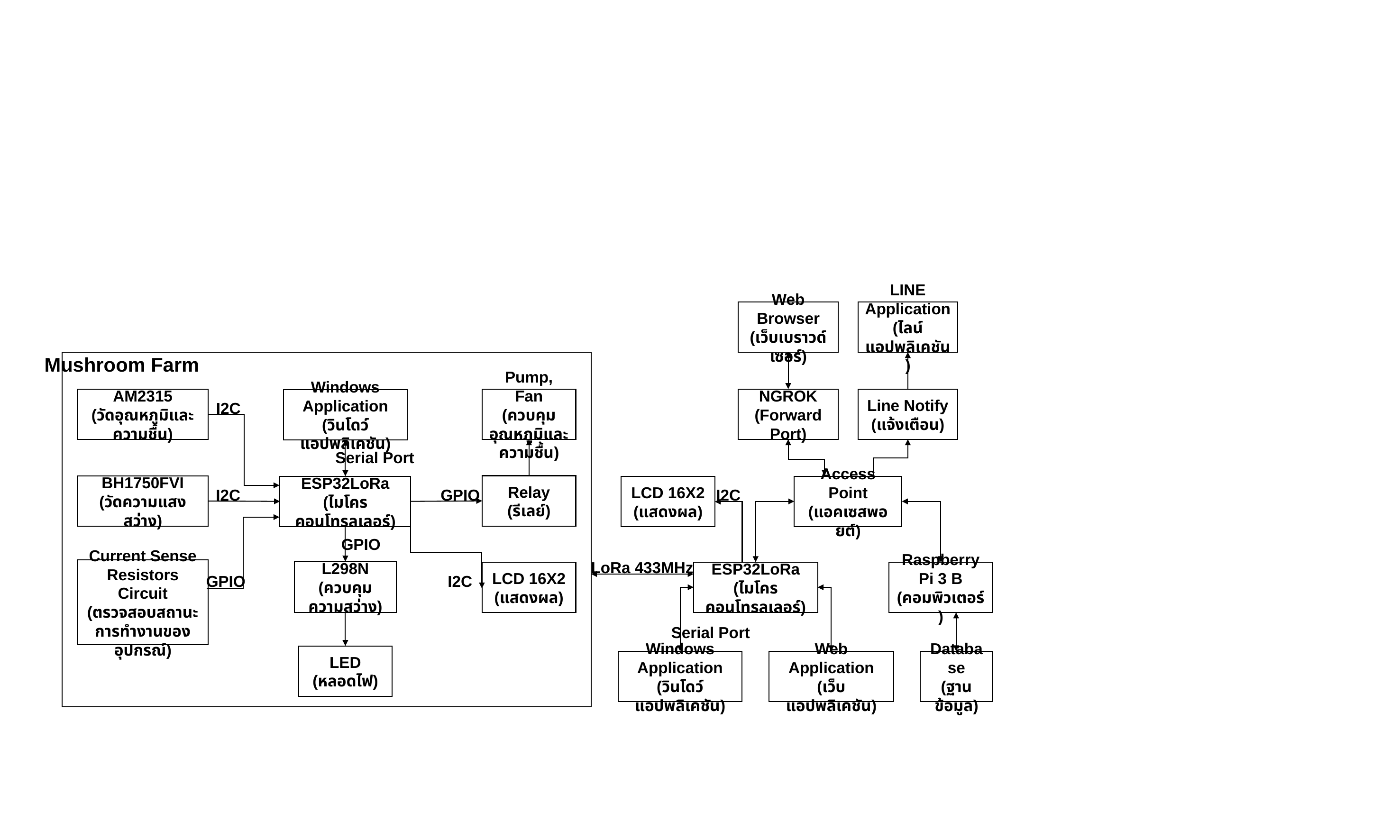

LINE Application
(ไลน์แอปพลิเคชัน)
Web Browser
(เว็บเบราวด์เซอร์)
Mushroom Farm

AM2315
(วัดอุณหภูมิและความชื้น)
Pump, Fan
(ควบคุมอุณหภูมิและความชื้น)
NGROK
(Forward Port)
Line Notify
(แจ้งเตือน)
Windows Application
(วินโดว์แอปพลิเคชัน)
I2C
Serial Port
Relay
(รีเลย์)
BH1750FVI
(วัดความแสงสว่าง)
ESP32LoRa
(ไมโครคอนโทรลเลอร์)
Access Point
(แอคเซสพอยต์)
LCD 16X2
(แสดงผล)
I2C
GPIO
I2C
GPIO
LoRa 433MHz
Current Sense Resistors Circuit
(ตรวจสอบสถานะการทำงานของอุปกรณ์)
L298N
(ควบคุมความสว่าง)
ESP32LoRa
(ไมโครคอนโทรลเลอร์)
Raspberry Pi 3 B
(คอมพิวเตอร์)
LCD 16X2
(แสดงผล)
GPIO
I2C
Serial Port
LED
(หลอดไฟ)
Windows Application
(วินโดว์แอปพลิเคชัน)
Web Application
(เว็บแอปพลิเคชัน)
Database
(ฐานข้อมูล)